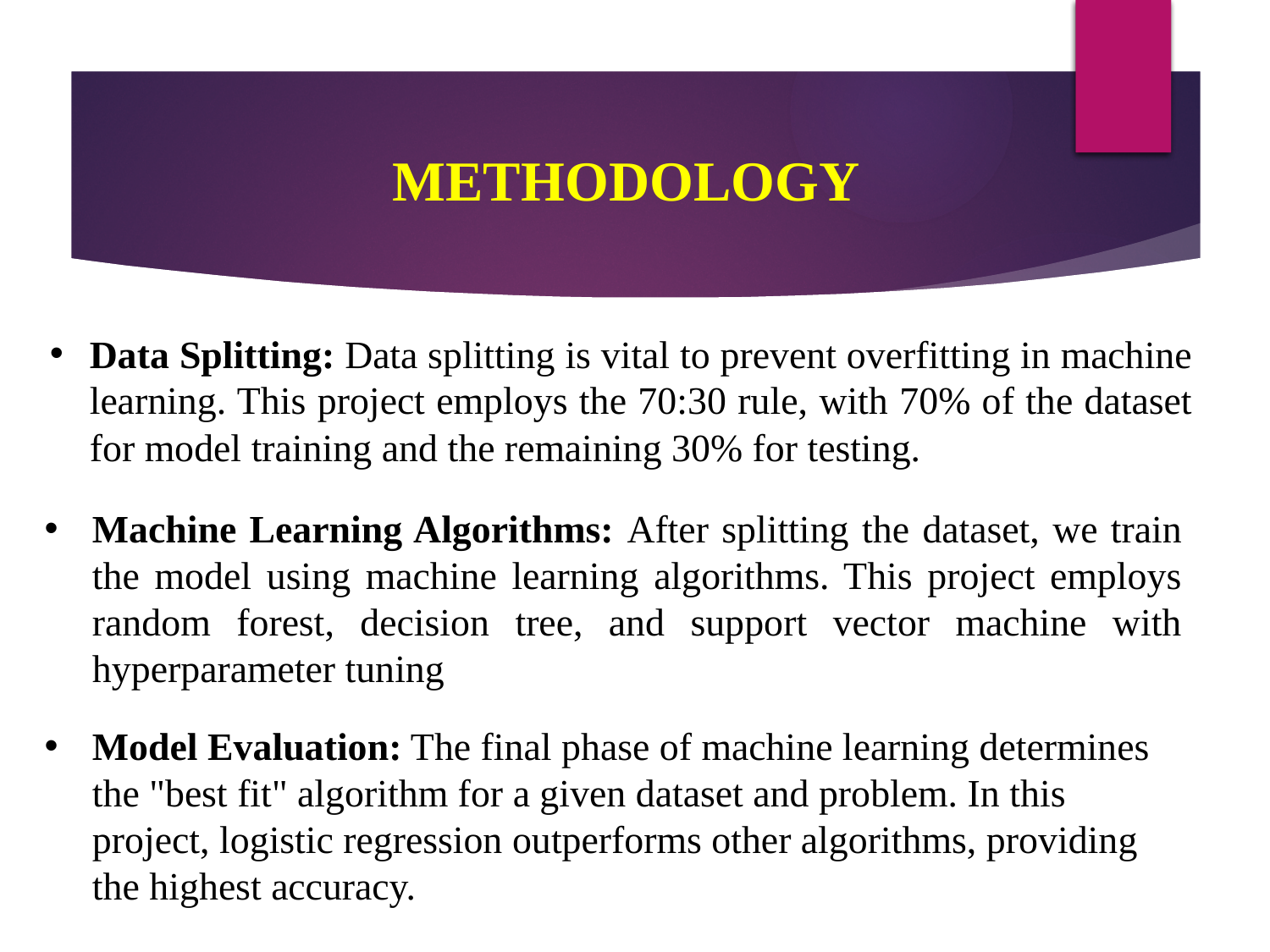

METHODOLOGY

Data Splitting: Data splitting is vital to prevent overfitting in machine learning. This project employs the 70:30 rule, with 70% of the dataset for model training and the remaining 30% for testing.

Machine Learning Algorithms: After splitting the dataset, we train the model using machine learning algorithms. This project employs random forest, decision tree, and support vector machine with hyperparameter tuning
Model Evaluation: The final phase of machine learning determines the "best fit" algorithm for a given dataset and problem. In this project, logistic regression outperforms other algorithms, providing the highest accuracy.